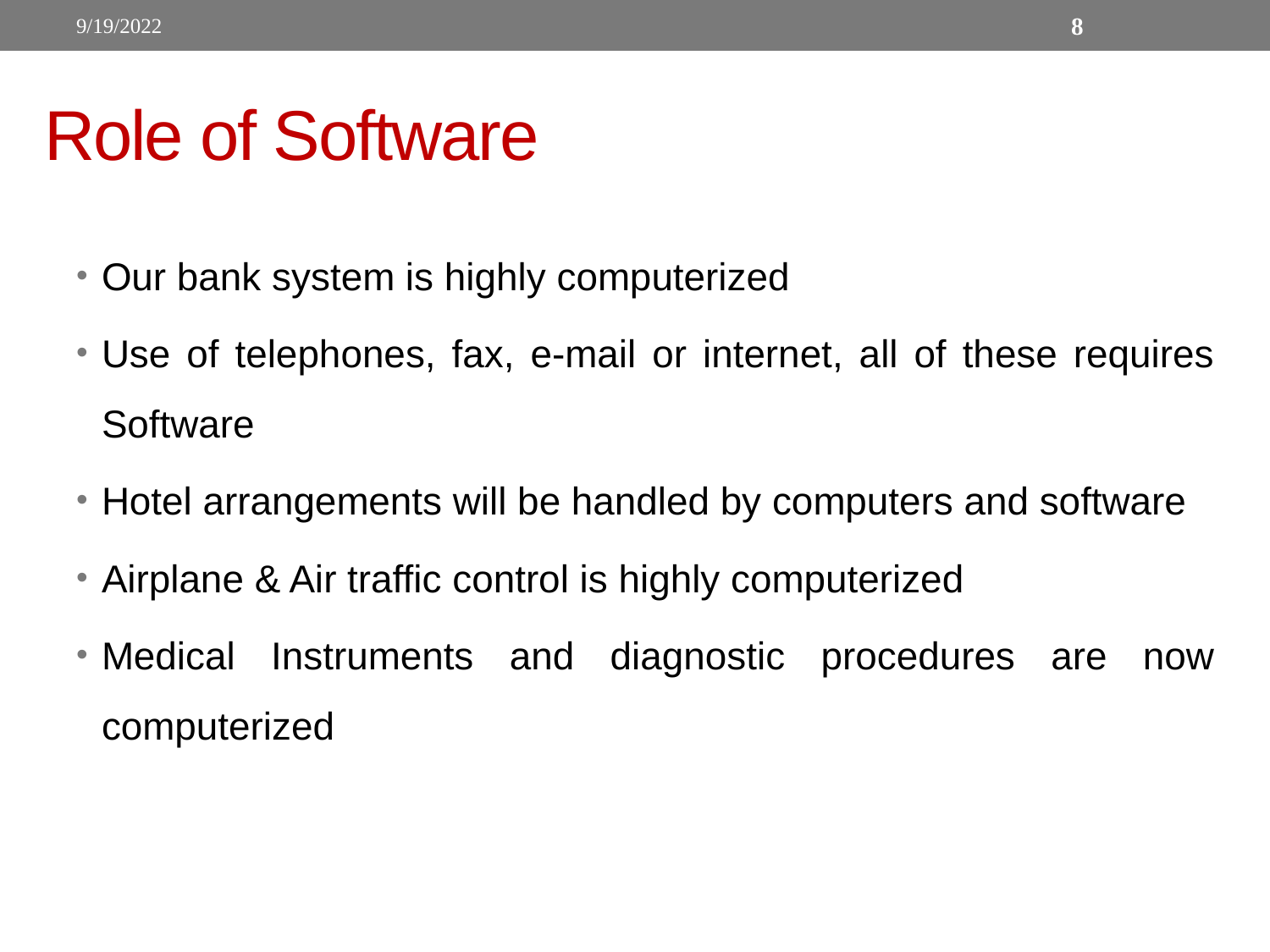

9/19/2022
8
# Role of Software
Our bank system is highly computerized
Use of telephones, fax, e-mail or internet, all of these requires Software
Hotel arrangements will be handled by computers and software
Airplane & Air traffic control is highly computerized
Medical Instruments and diagnostic procedures are now computerized